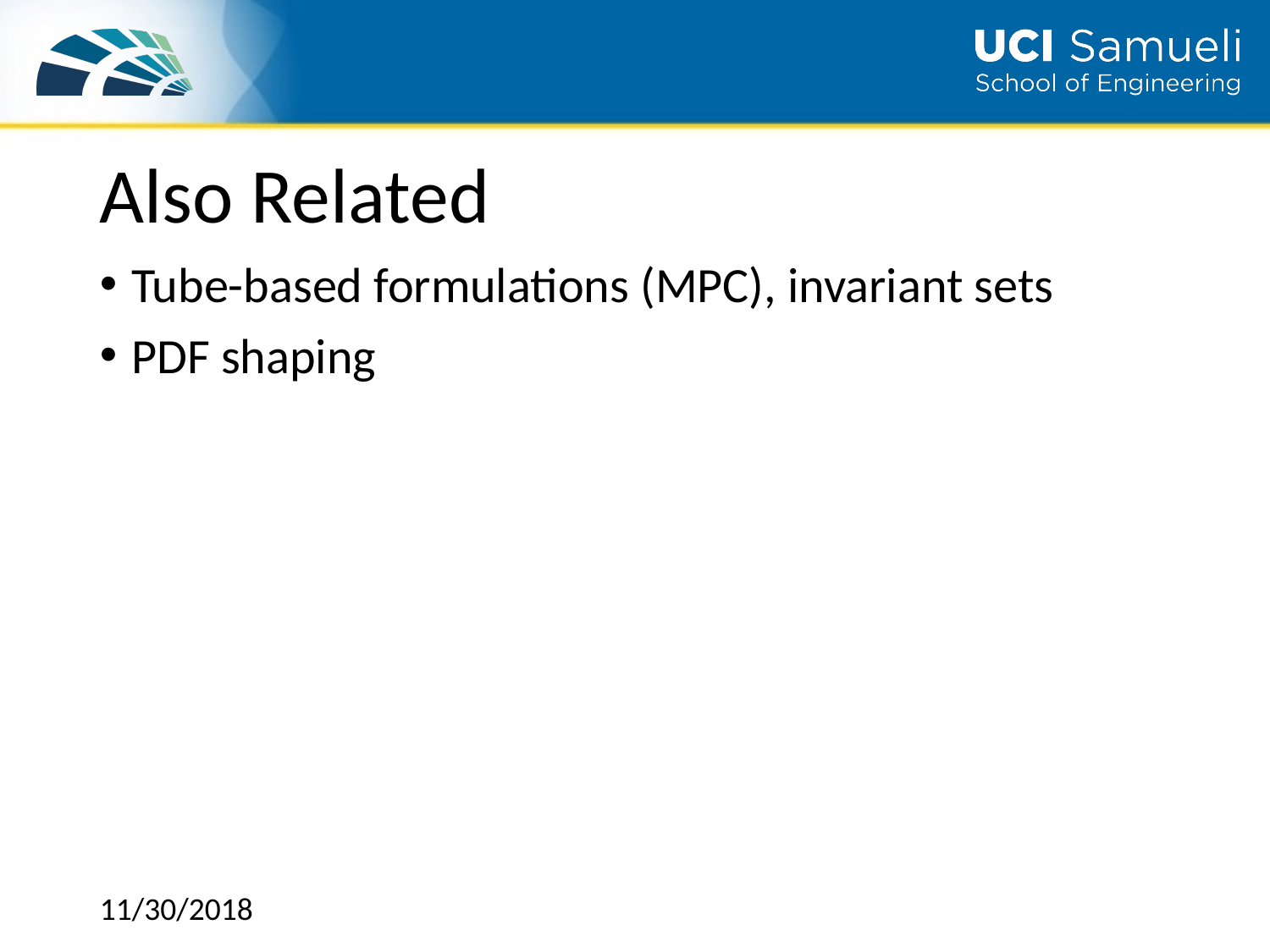

# Also Related
Tube-based formulations (MPC), invariant sets
PDF shaping
11/30/2018